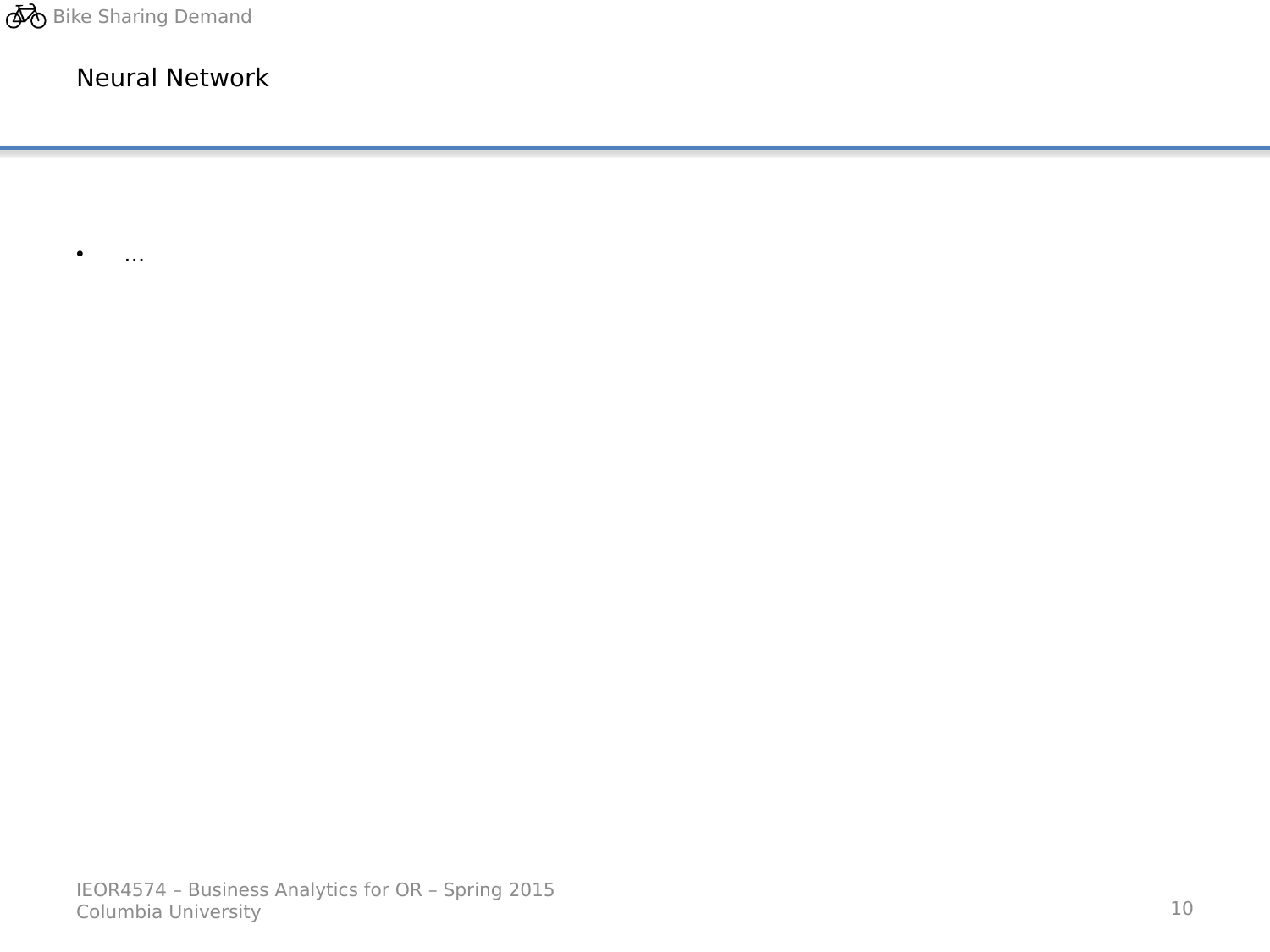

# Neural Network
…
IEOR4574 – Business Analytics for OR – Spring 2015
Columbia University
10